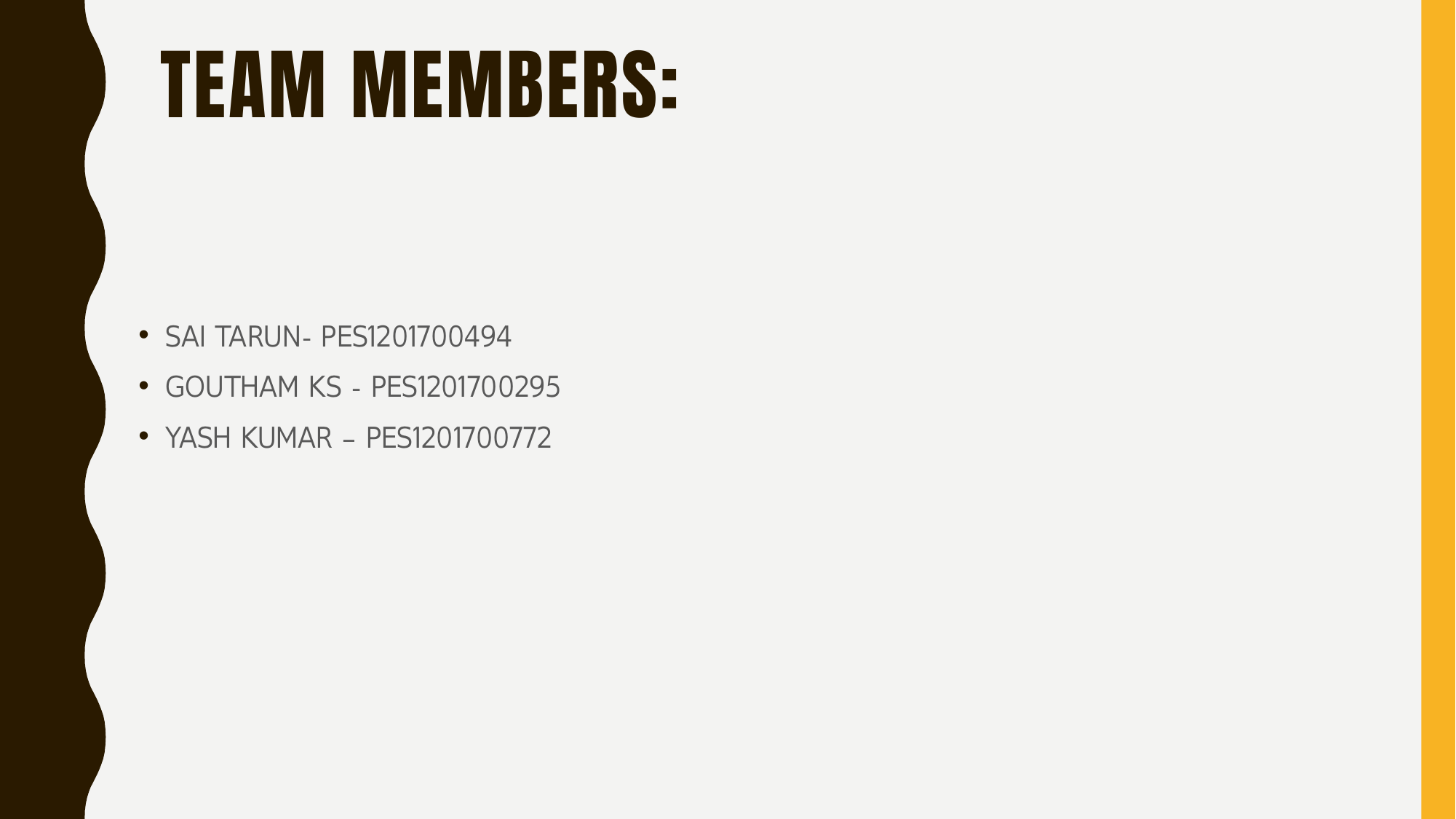

# TEAM MEMBERS:
SAI TARUN- PES1201700494
GOUTHAM KS - PES1201700295
YASH KUMAR – PES1201700772